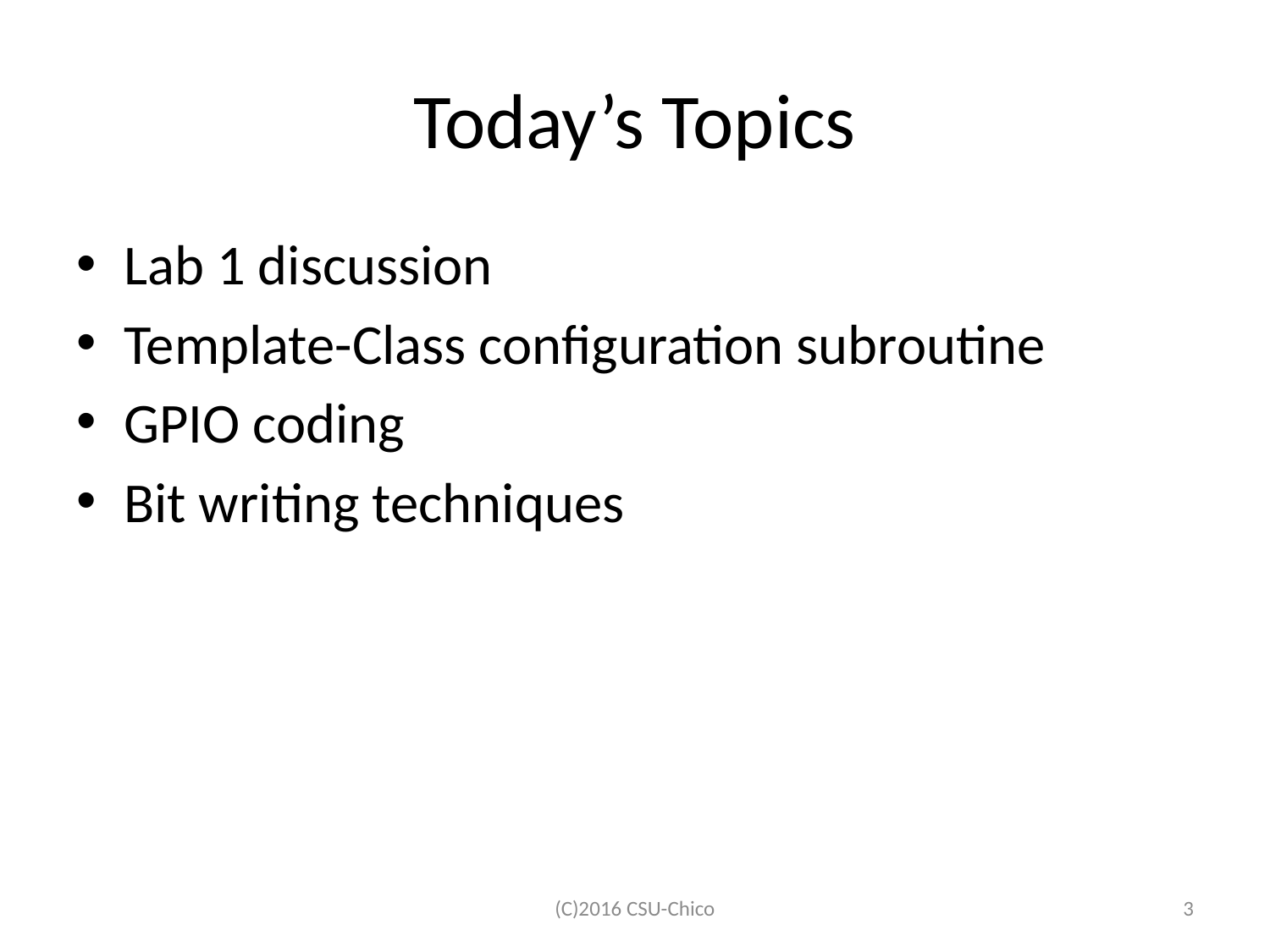

# Today’s Topics
Lab 1 discussion
Template-Class configuration subroutine
GPIO coding
Bit writing techniques

(C)2016 CSU-Chico
3